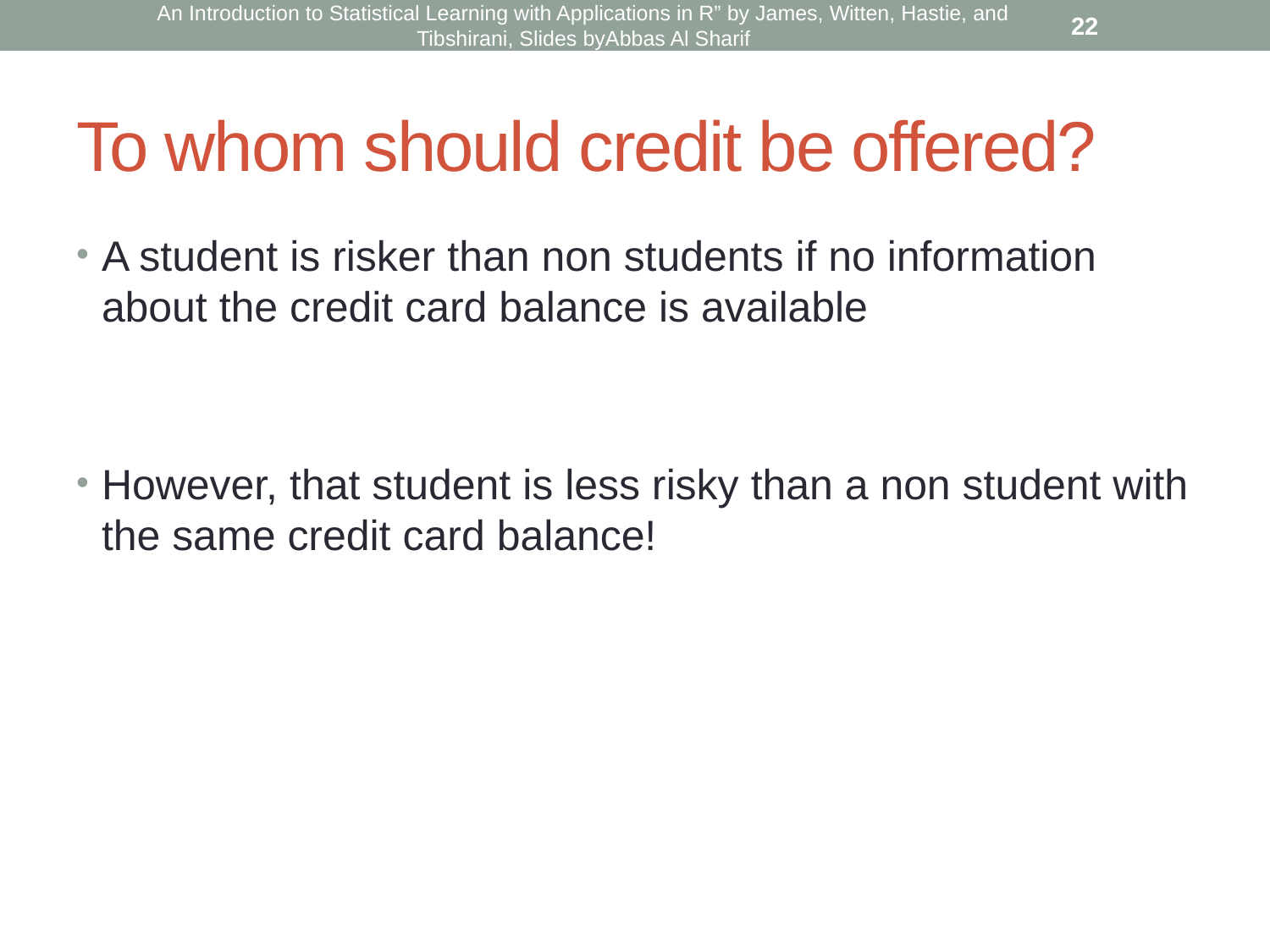

An Introduction to Statistical Learning with Applications in R” by James, Witten, Hastie, and Tibshirani, Slides byAbbas Al Sharif
22
# To whom should credit be offered?
A student is risker than non students if no information about the credit card balance is available

However, that student is less risky than a non student with the same credit card balance!